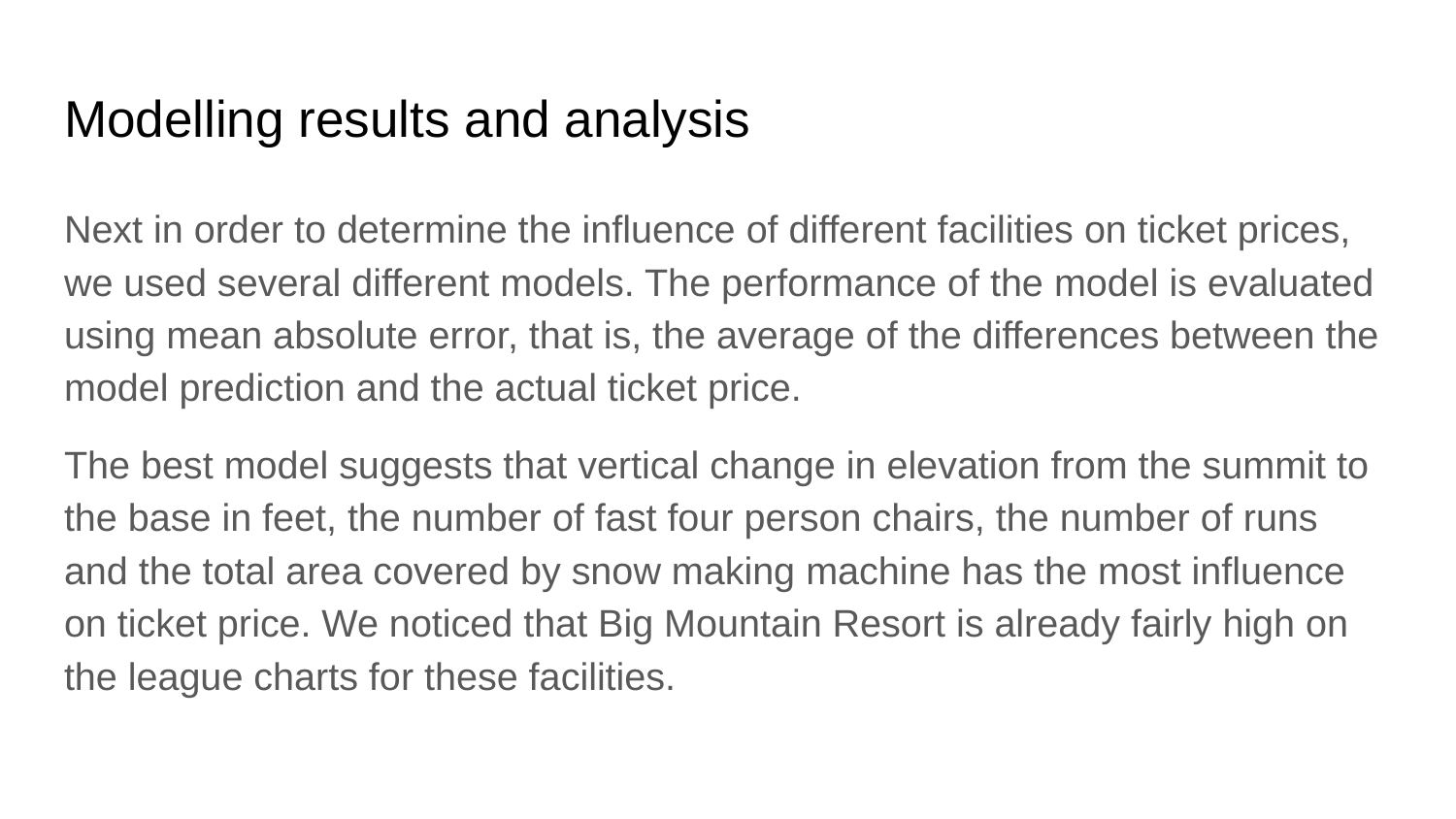

# Modelling results and analysis

Next in order to determine the influence of different facilities on ticket prices, we used several different models. The performance of the model is evaluated using mean absolute error, that is, the average of the differences between the model prediction and the actual ticket price.
The best model suggests that vertical change in elevation from the summit to the base in feet, the number of fast four person chairs, the number of runs and the total area covered by snow making machine has the most influence on ticket price. We noticed that Big Mountain Resort is already fairly high on the league charts for these facilities.